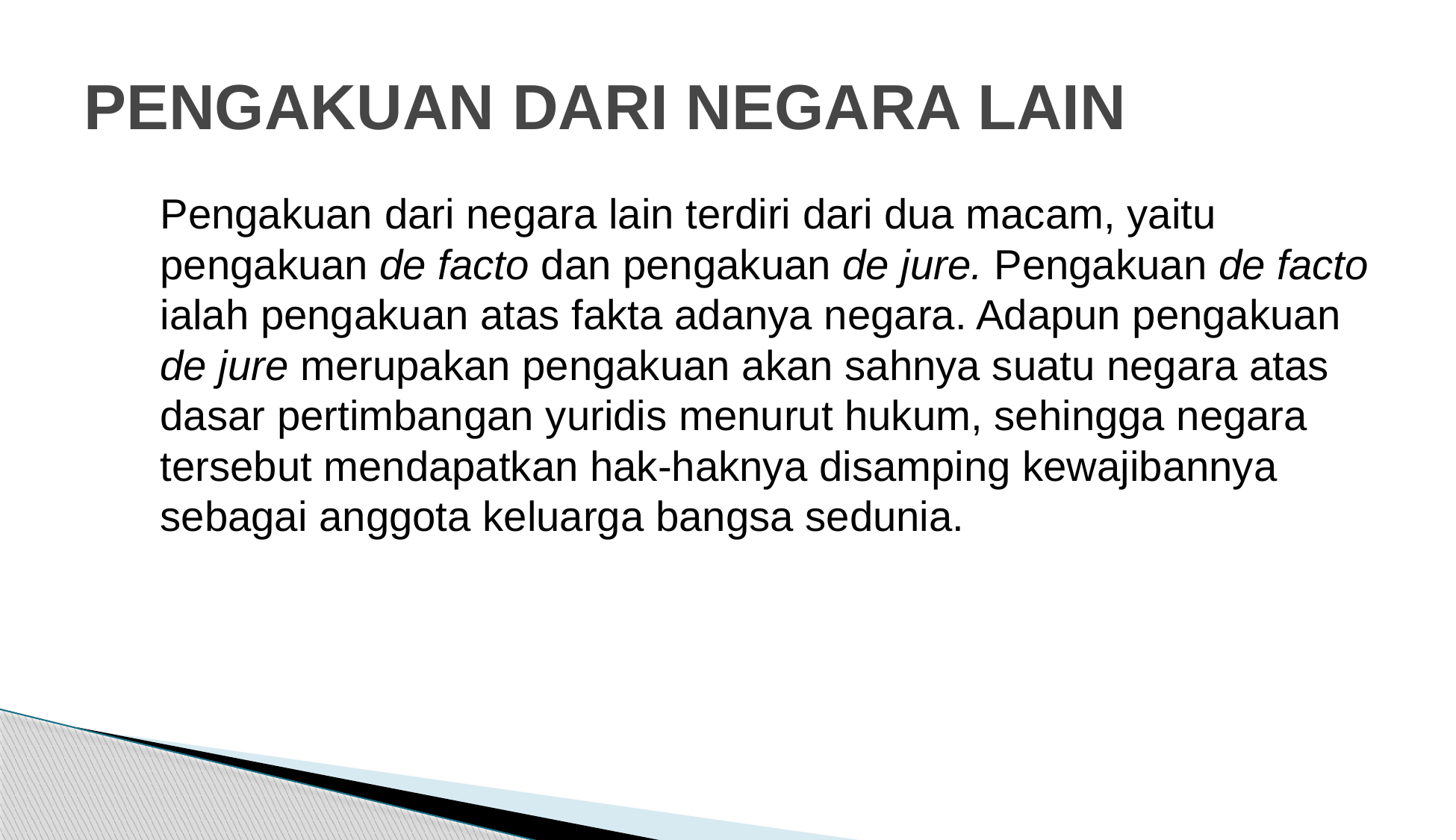

# PENGAKUAN DARI NEGARA LAIN
	Pengakuan dari negara lain terdiri dari dua macam, yaitu pengakuan de facto dan pengakuan de jure. Pengakuan de facto ialah pengakuan atas fakta adanya negara. Adapun pengakuan de jure merupakan pengakuan akan sahnya suatu negara atas dasar pertimbangan yuridis menurut hukum, sehingga negara tersebut mendapatkan hak-haknya disamping kewajibannya sebagai anggota keluarga bangsa sedunia.